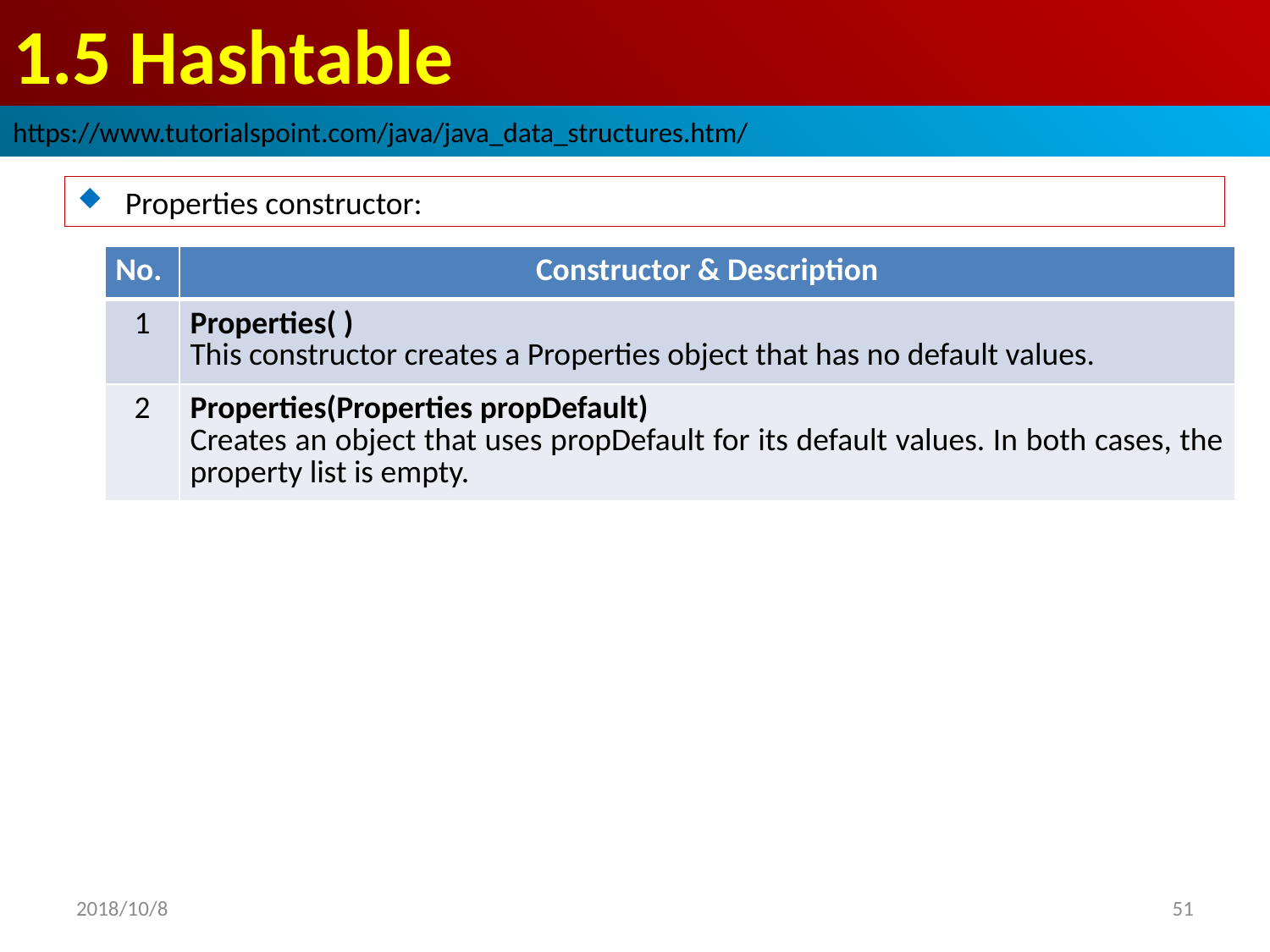

# 1.5 Hashtable
https://www.tutorialspoint.com/java/java_data_structures.htm/
Properties constructor:

| No. | Constructor & Description |
| --- | --- |
| 1 | Properties( ) This constructor creates a Properties object that has no default values. |
| 2 | Properties(Properties propDefault) Creates an object that uses propDefault for its default values. In both cases, the property list is empty. |
2018/10/8
51